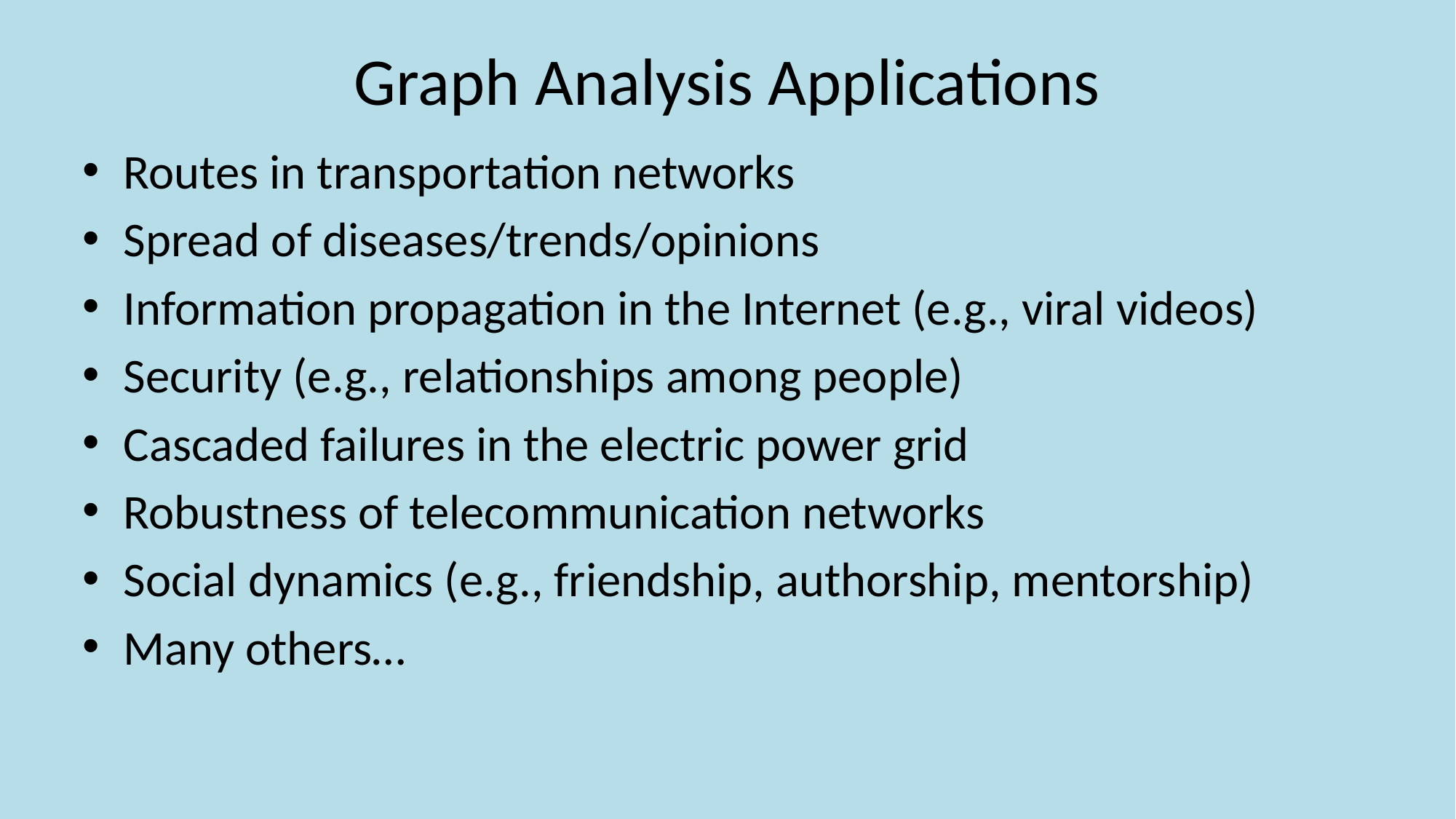

# Graph Analysis Applications
Routes in transportation networks
Spread of diseases/trends/opinions
Information propagation in the Internet (e.g., viral videos)
Security (e.g., relationships among people)
Cascaded failures in the electric power grid
Robustness of telecommunication networks
Social dynamics (e.g., friendship, authorship, mentorship)
Many others…